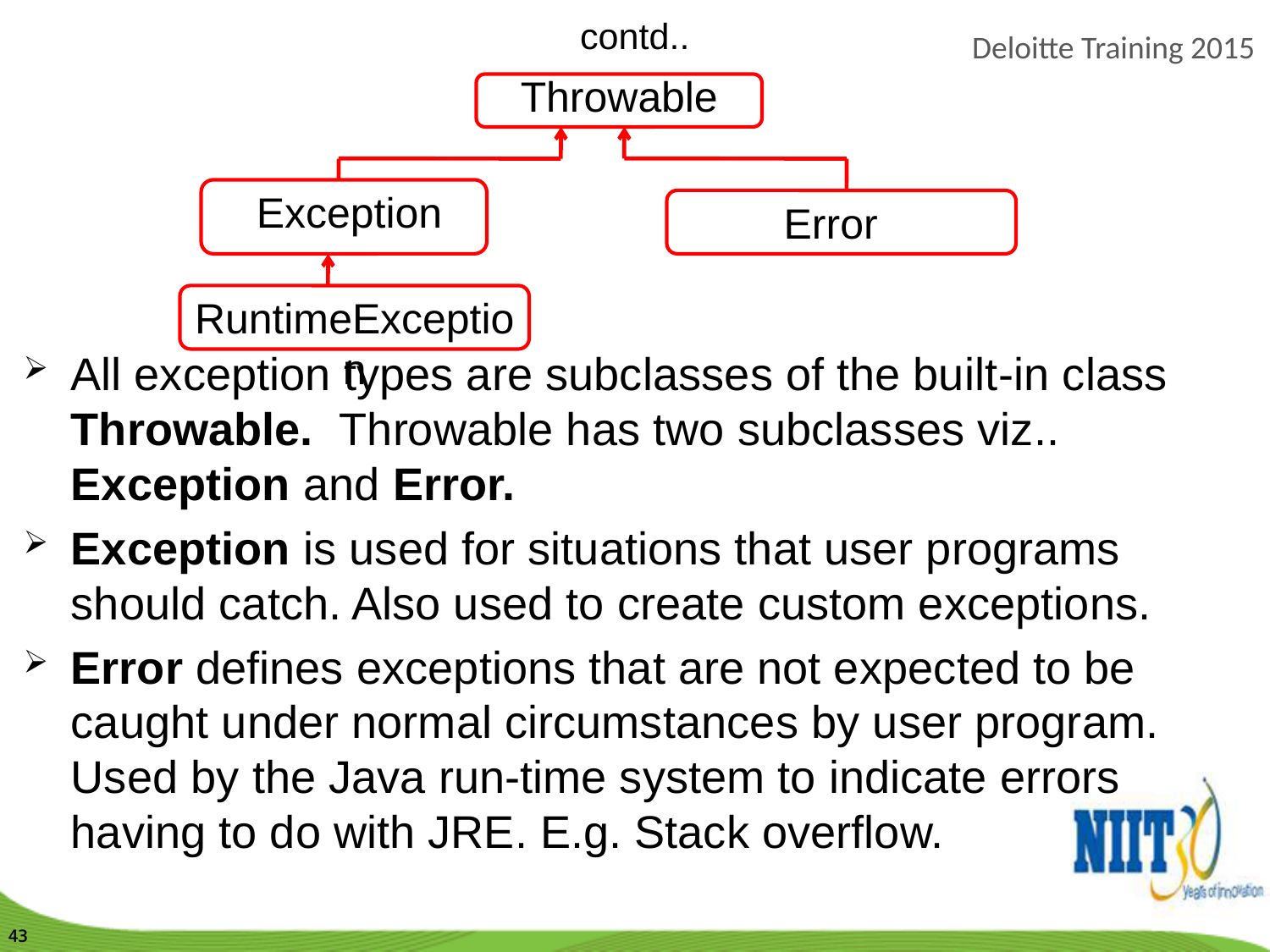

contd..
Throwable

Exception

Error

RuntimeException
All exception types are subclasses of the built-in class Throwable.  Throwable has two subclasses viz.. Exception and Error.
Exception is used for situations that user programs should catch. Also used to create custom exceptions.
Error defines exceptions that are not expected to be caught under normal circumstances by user program. Used by the Java run-time system to indicate errors having to do with JRE. E.g. Stack overflow.